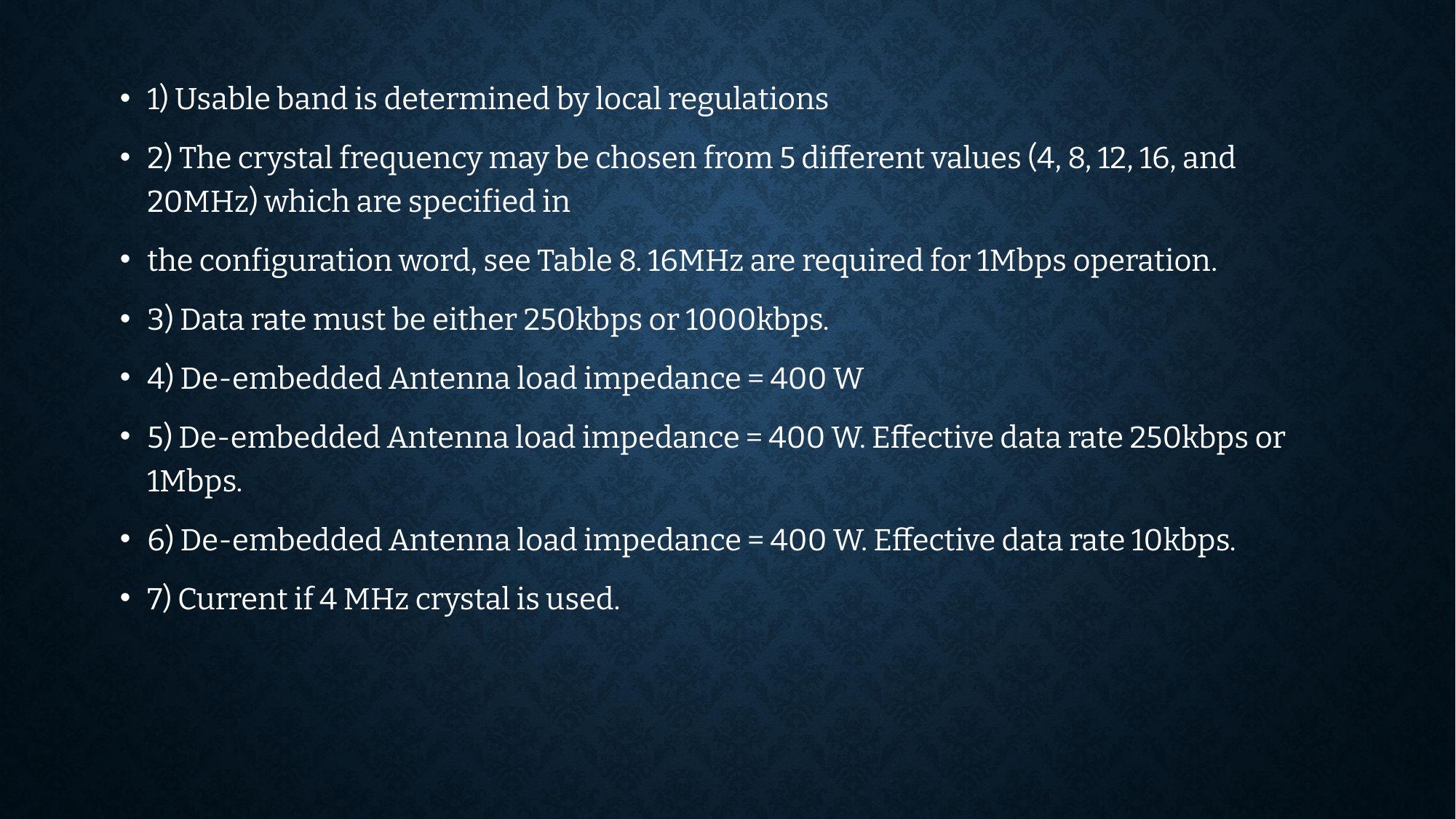

1) Usable band is determined by local regulations
2) The crystal frequency may be chosen from 5 different values (4, 8, 12, 16, and 20MHz) which are specified in
the configuration word, see Table 8. 16MHz are required for 1Mbps operation.
3) Data rate must be either 250kbps or 1000kbps.
4) De-embedded Antenna load impedance = 400 W
5) De-embedded Antenna load impedance = 400 W. Effective data rate 250kbps or 1Mbps.
6) De-embedded Antenna load impedance = 400 W. Effective data rate 10kbps.
7) Current if 4 MHz crystal is used.